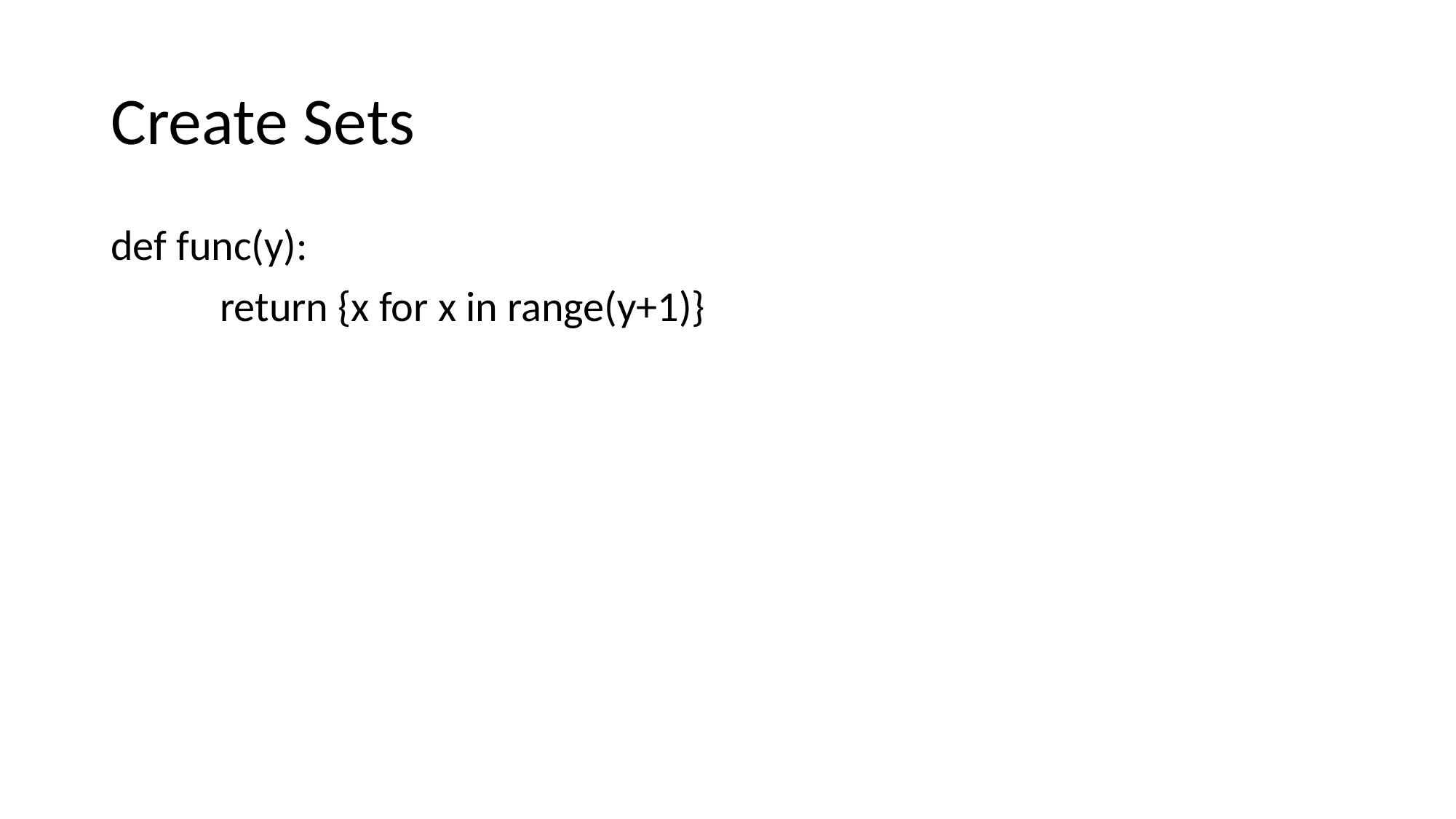

# Create Sets
def func(y):
	return {x for x in range(y+1)}